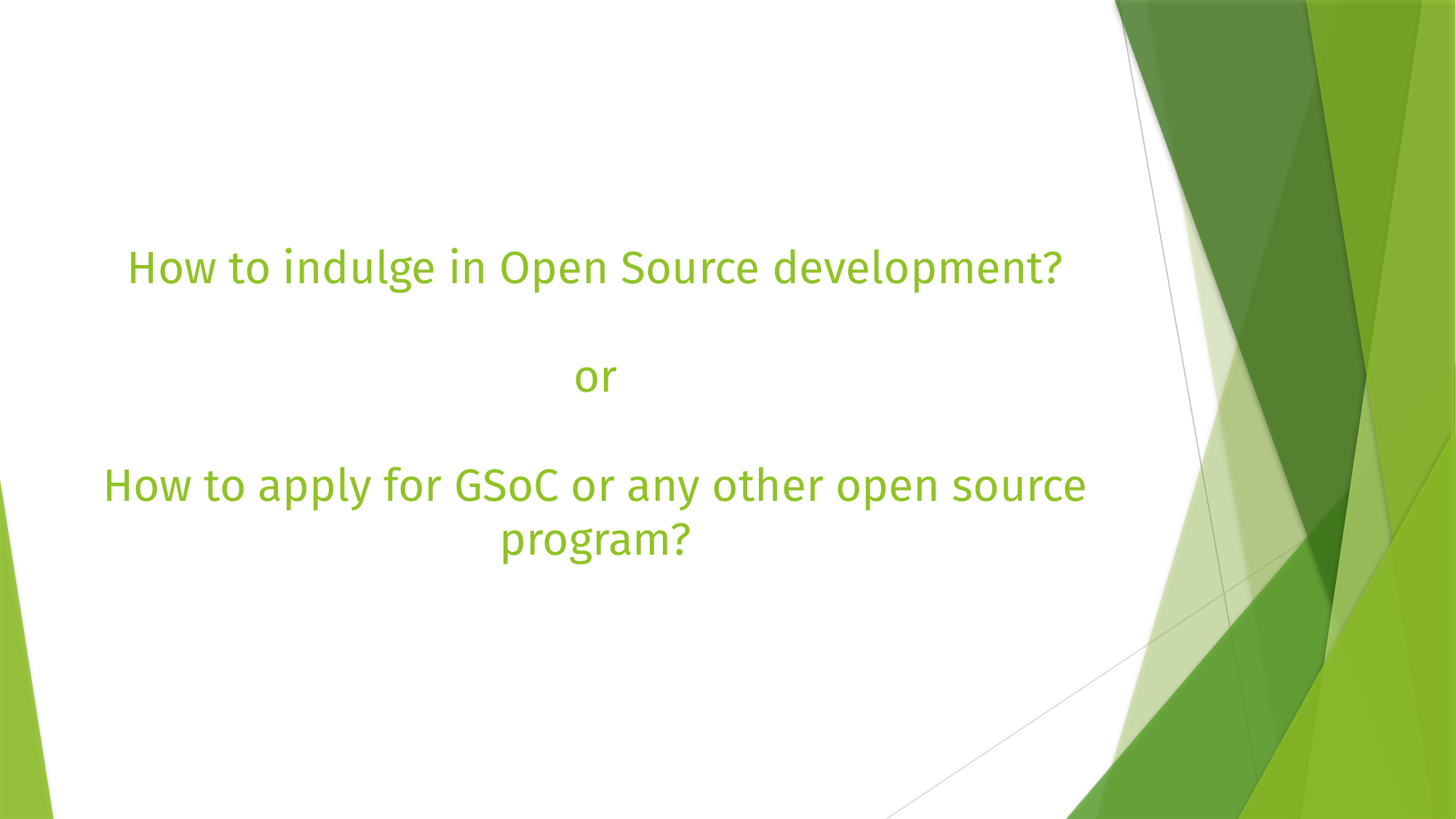

# How to indulge in Open Source development? or How to apply for GSoC or any other open source program?